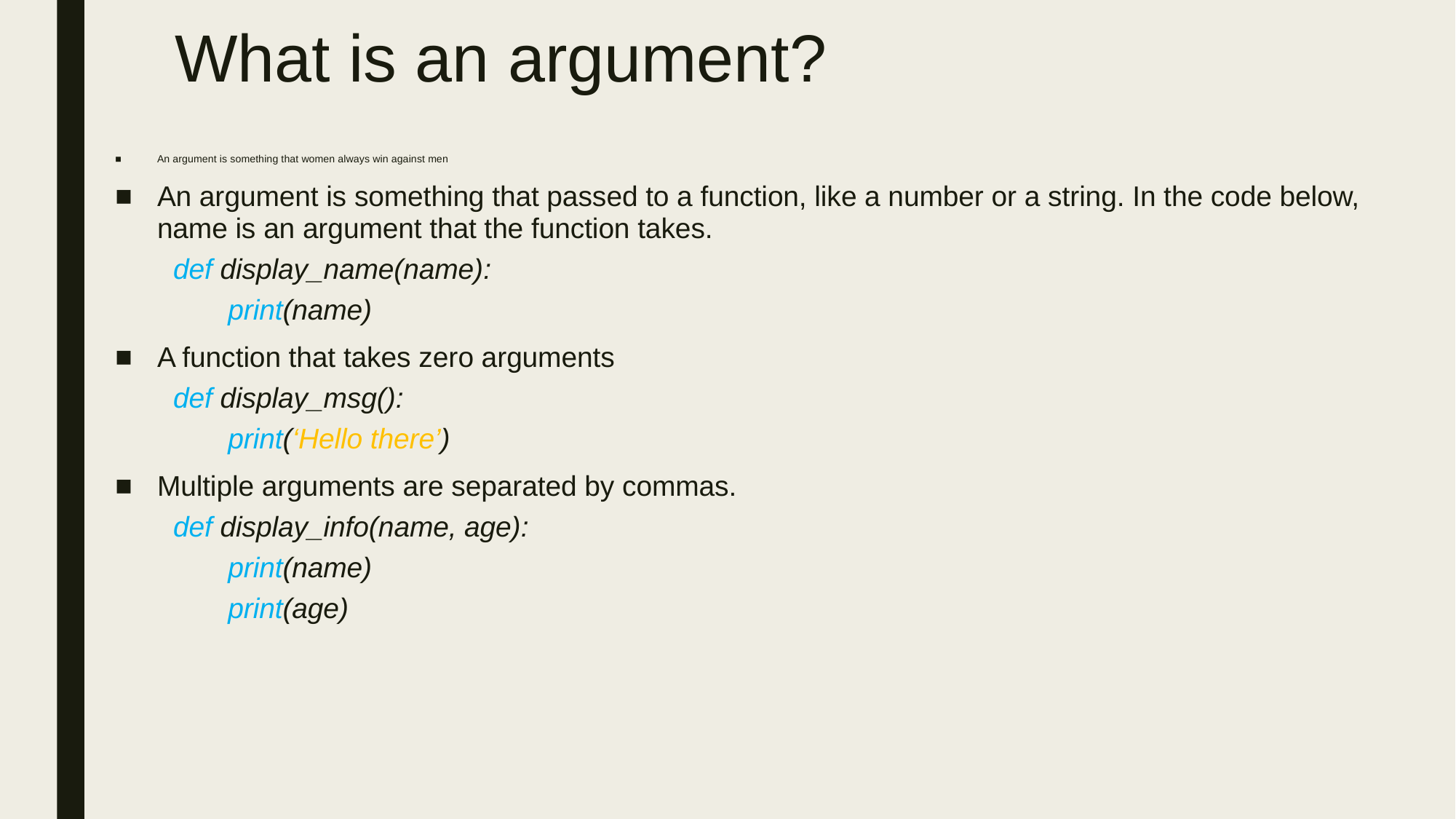

# What is an argument?
An argument is something that women always win against men
An argument is something that passed to a function, like a number or a string. In the code below, name is an argument that the function takes.
def display_name(name):
       print(name)
A function that takes zero arguments
def display_msg():
       print(‘Hello there’)
Multiple arguments are separated by commas.
def display_info(name, age):
       print(name)
       print(age)